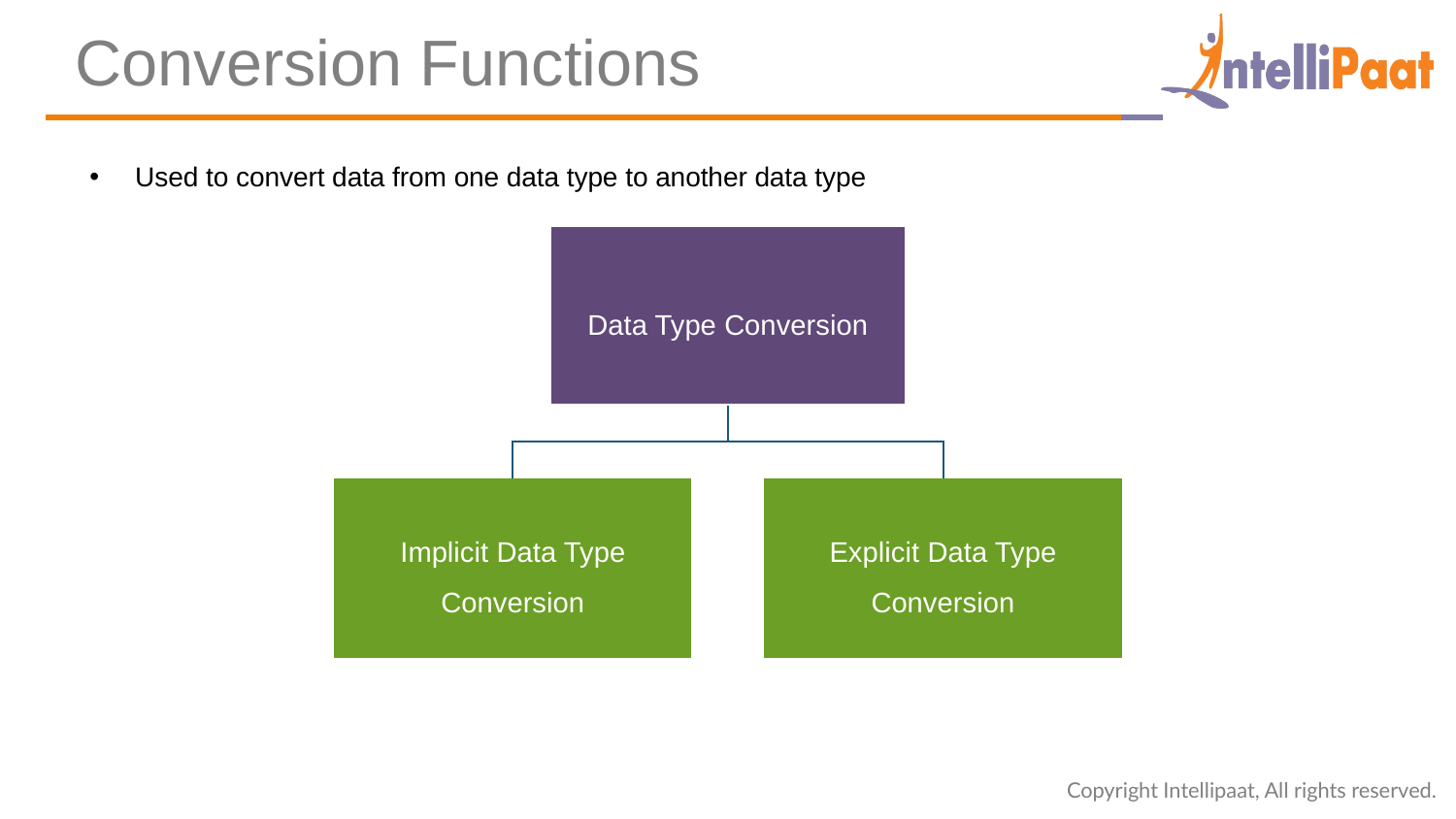

Conversion Functions
Used to convert data from one data type to another data type
Data Type Conversion
Implicit Data Type Conversion
Explicit Data Type Conversion